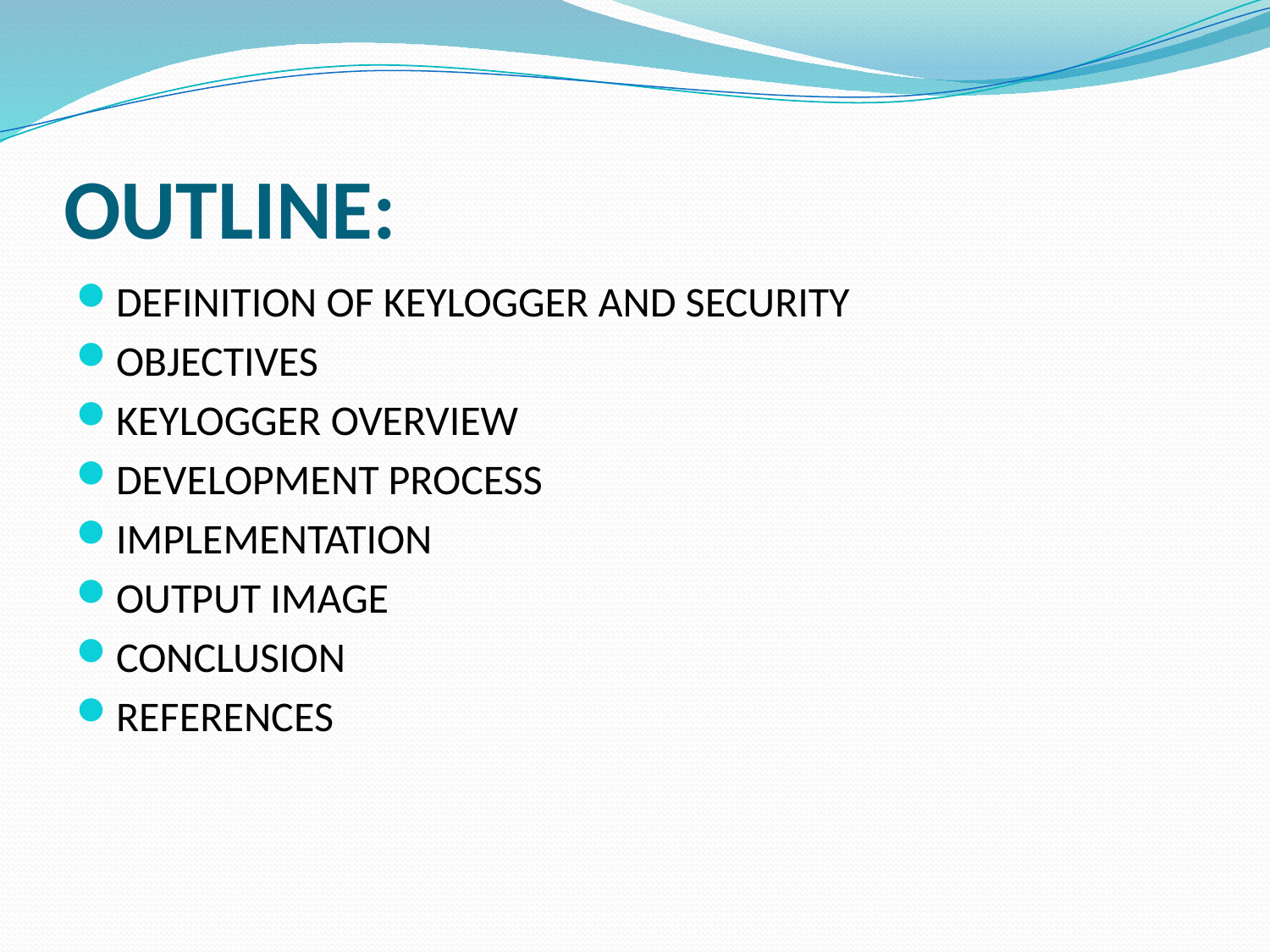

# OUTLINE:
DEFINITION OF KEYLOGGER AND SECURITY
OBJECTIVES
KEYLOGGER OVERVIEW
DEVELOPMENT PROCESS
IMPLEMENTATION
OUTPUT IMAGE
CONCLUSION
REFERENCES